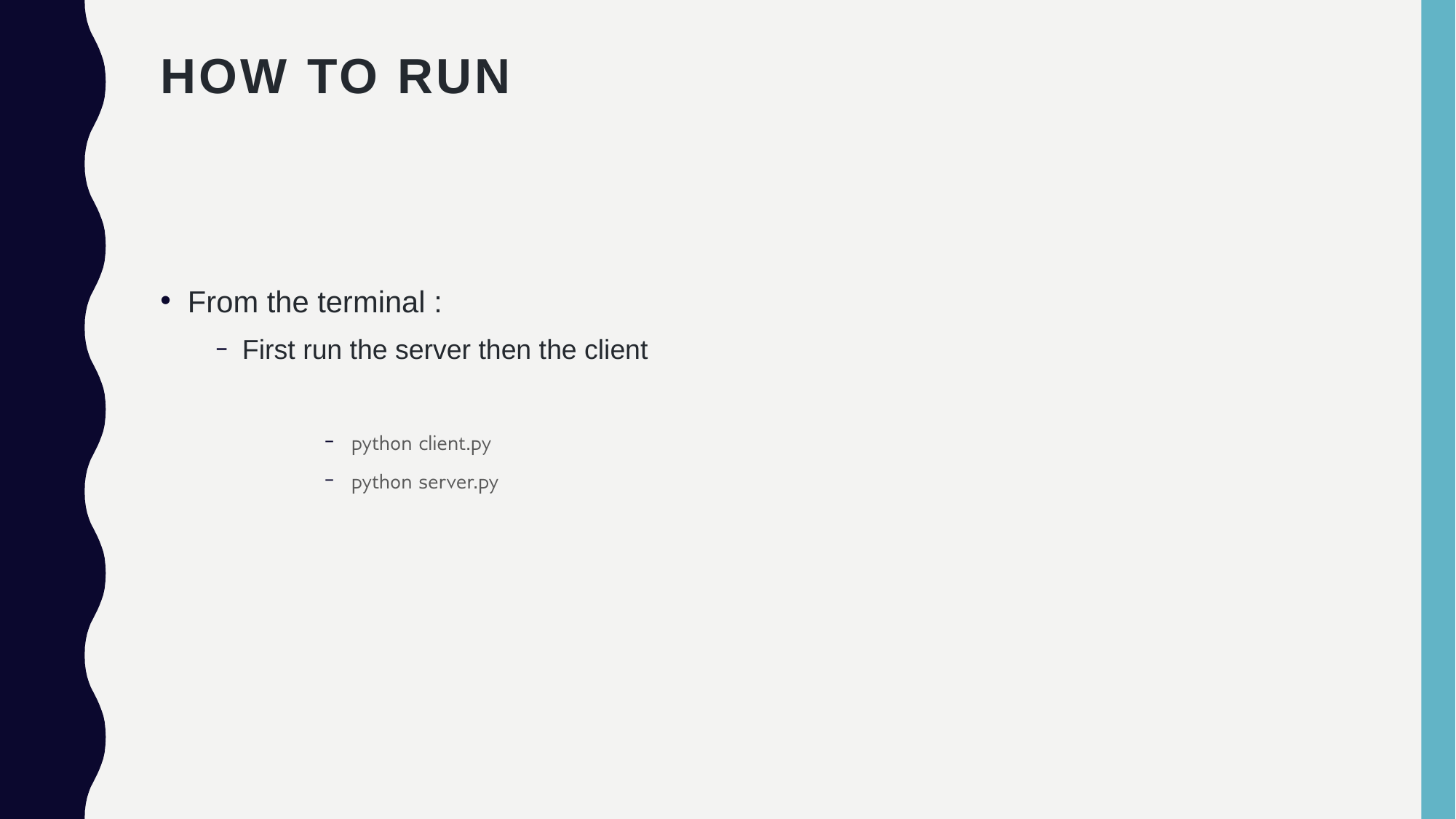

# How To Run
From the terminal :
First run the server then the client

python client.py
python server.py